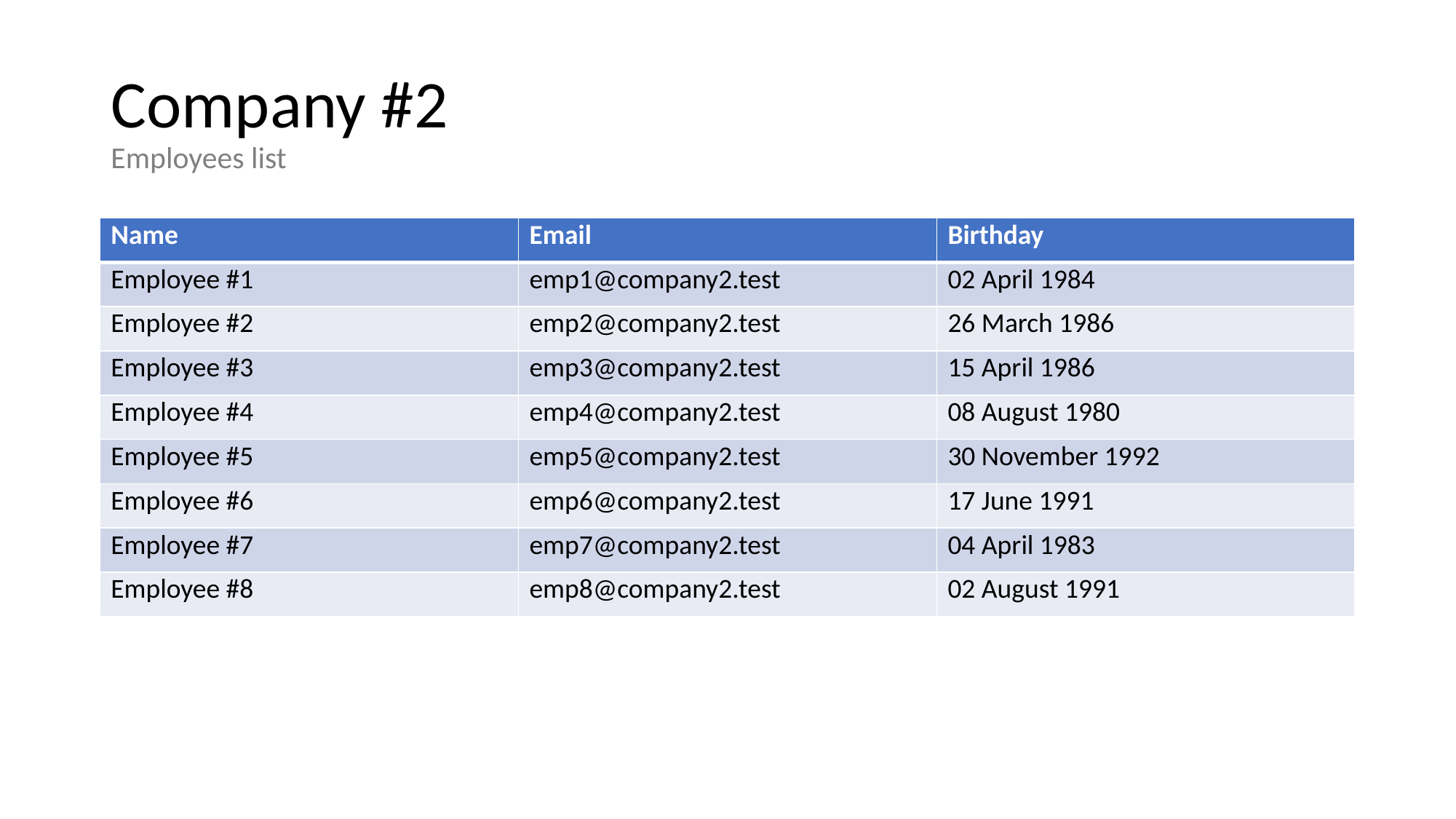

# Company #2 Employees list
| Name | Email | Birthday |
| --- | --- | --- |
| Employee #1 | emp1@company2.test | 02 April 1984 |
| Employee #2 | emp2@company2.test | 26 March 1986 |
| Employee #3 | emp3@company2.test | 15 April 1986 |
| Employee #4 | emp4@company2.test | 08 August 1980 |
| Employee #5 | emp5@company2.test | 30 November 1992 |
| Employee #6 | emp6@company2.test | 17 June 1991 |
| Employee #7 | emp7@company2.test | 04 April 1983 |
| Employee #8 | emp8@company2.test | 02 August 1991 |